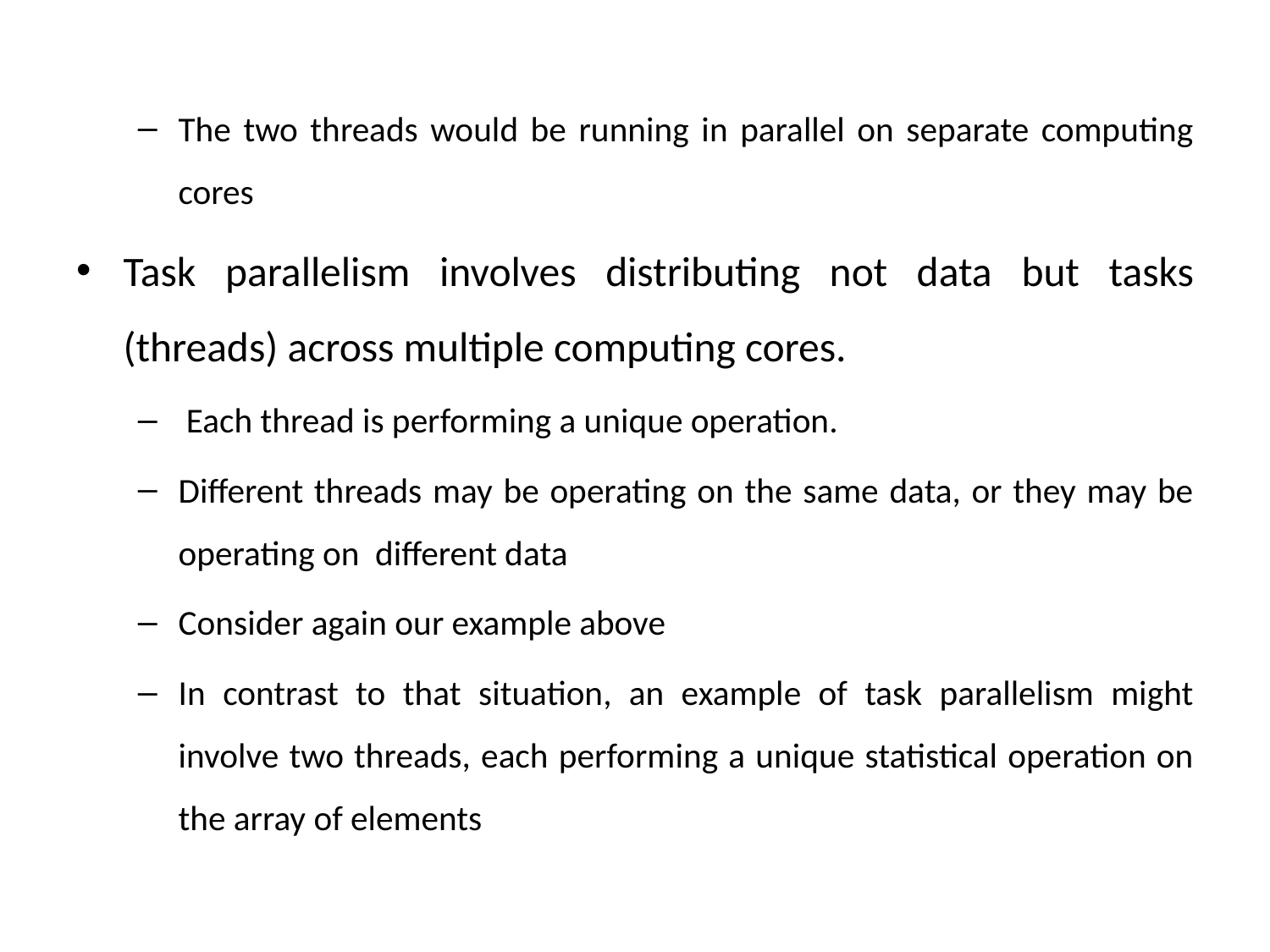

The two threads would be running in parallel on separate computing cores
Task parallelism involves distributing not data but tasks (threads) across multiple computing cores.
 Each thread is performing a unique operation.
Different threads may be operating on the same data, or they may be operating on  different data
Consider again our example above
In contrast to that situation, an example of task parallelism might involve two threads, each performing a unique statistical operation on the array of elements